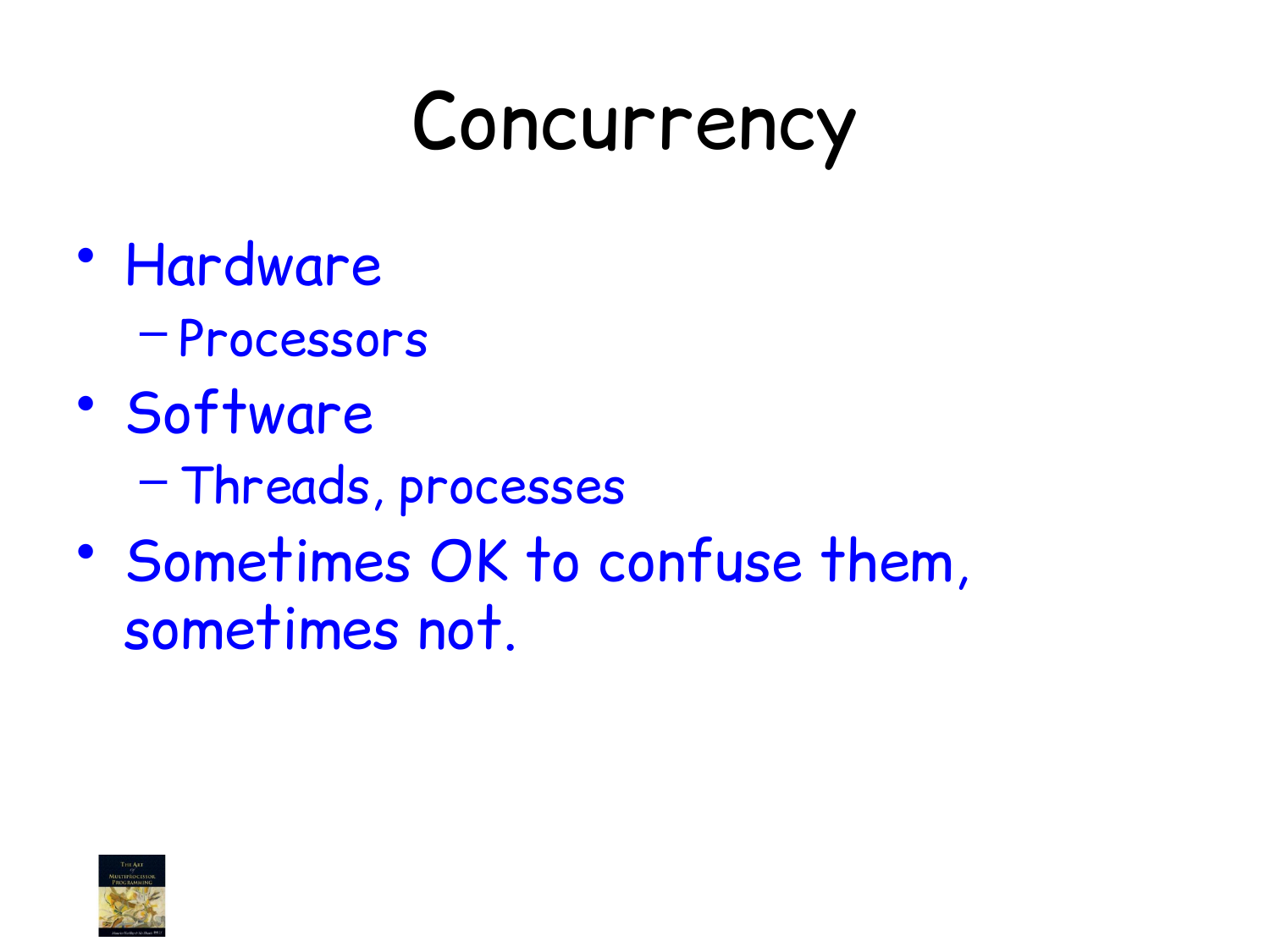

Concurrency
Hardware
Processors
Software
Threads, processes
Sometimes OK to confuse them, sometimes not.